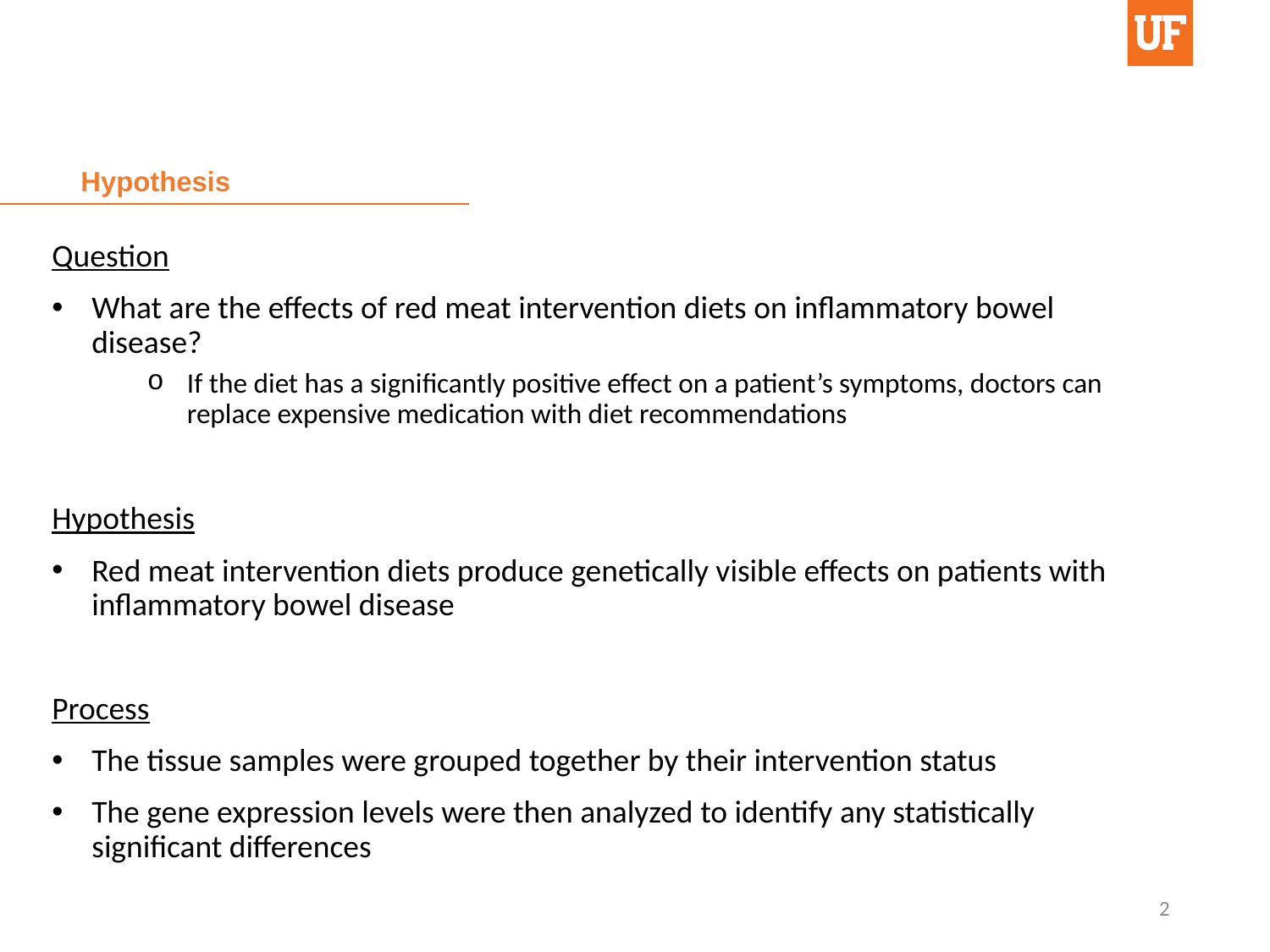

# Hypothesis
Question
What are the effects of red meat intervention diets on inflammatory bowel disease?
If the diet has a significantly positive effect on a patient’s symptoms, doctors can replace expensive medication with diet recommendations

Hypothesis
Red meat intervention diets produce genetically visible effects on patients with inflammatory bowel disease

Process
The tissue samples were grouped together by their intervention status
The gene expression levels were then analyzed to identify any statistically significant differences
2